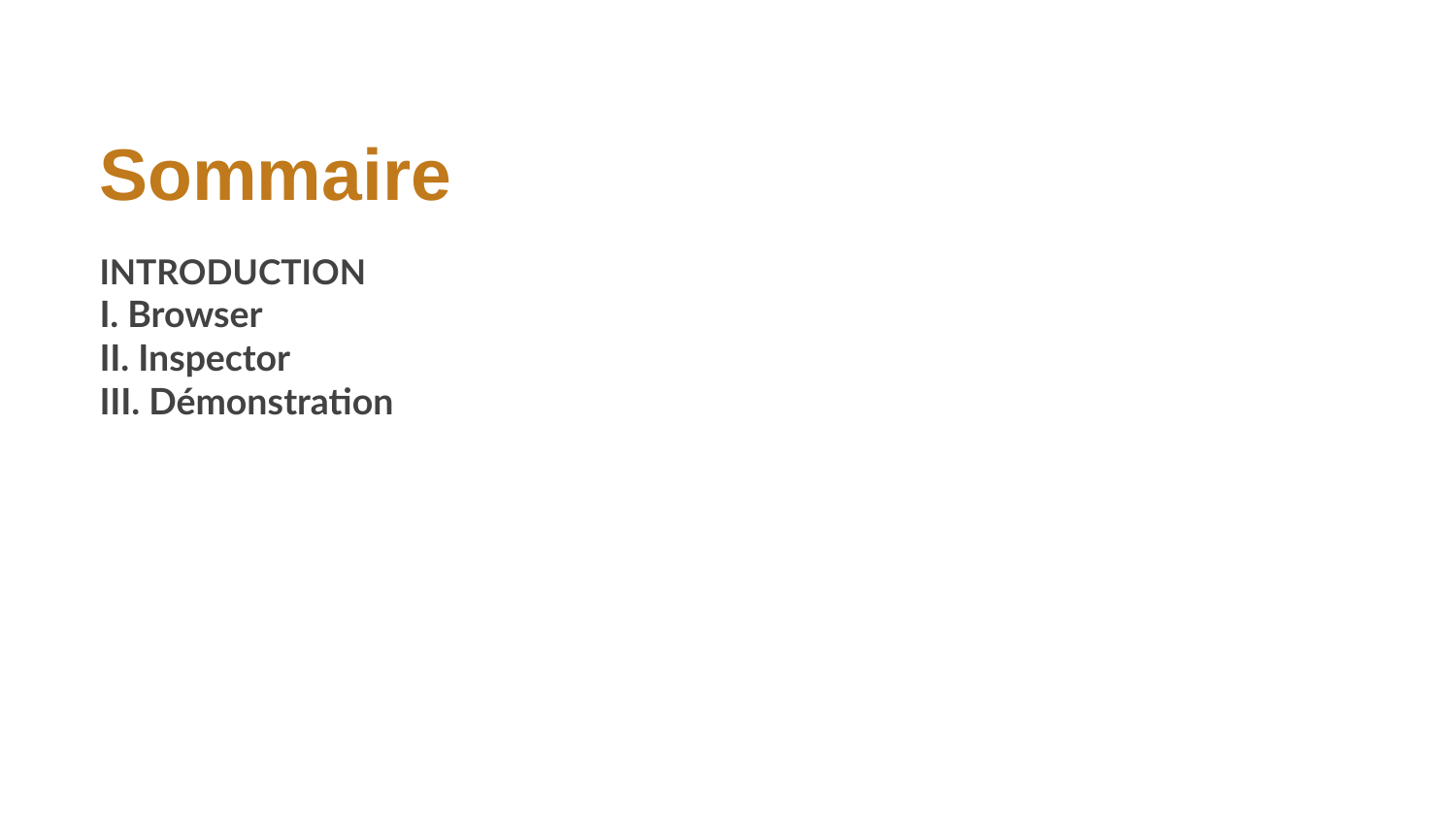

Sommaire
INTRODUCTION
I. Browser
II. Inspector
III. Démonstration